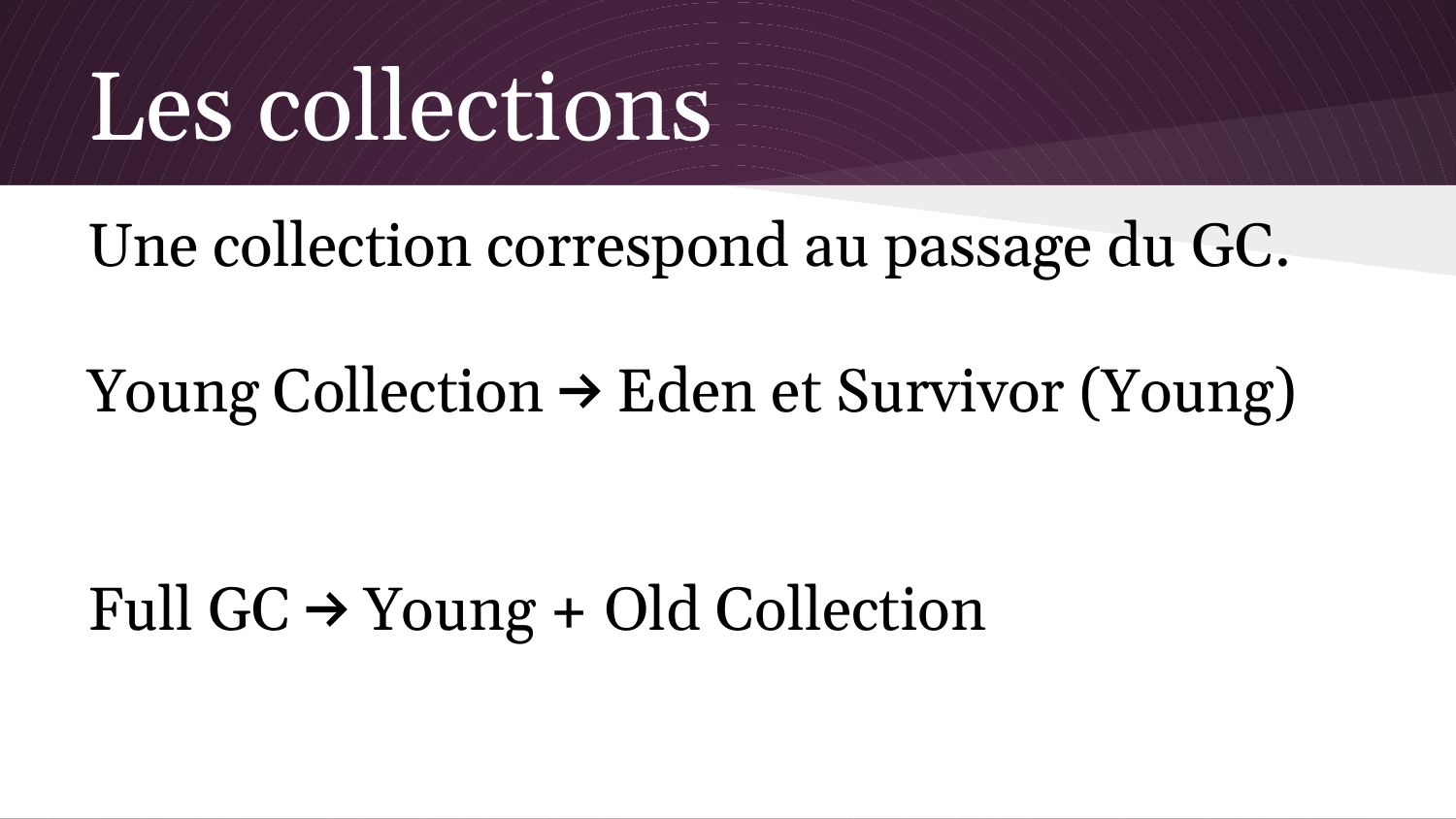

# Les collections
Une collection correspond au passage du GC.

Young Collection → Eden et Survivor (Young)

Full GC → Young + Old Collection